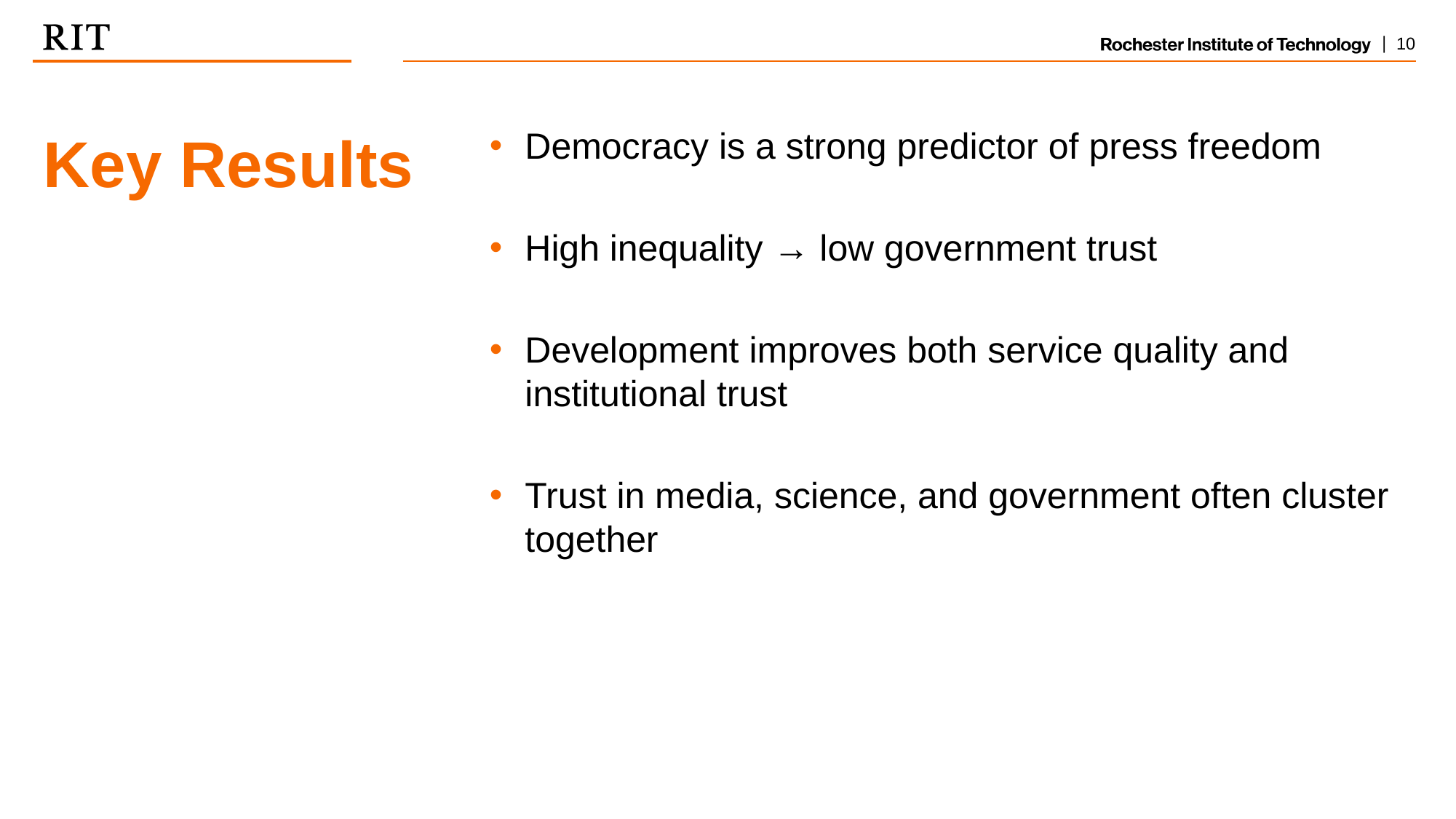

# Key Results
Democracy is a strong predictor of press freedom

High inequality → low government trust

Development improves both service quality and institutional trust

Trust in media, science, and government often cluster together